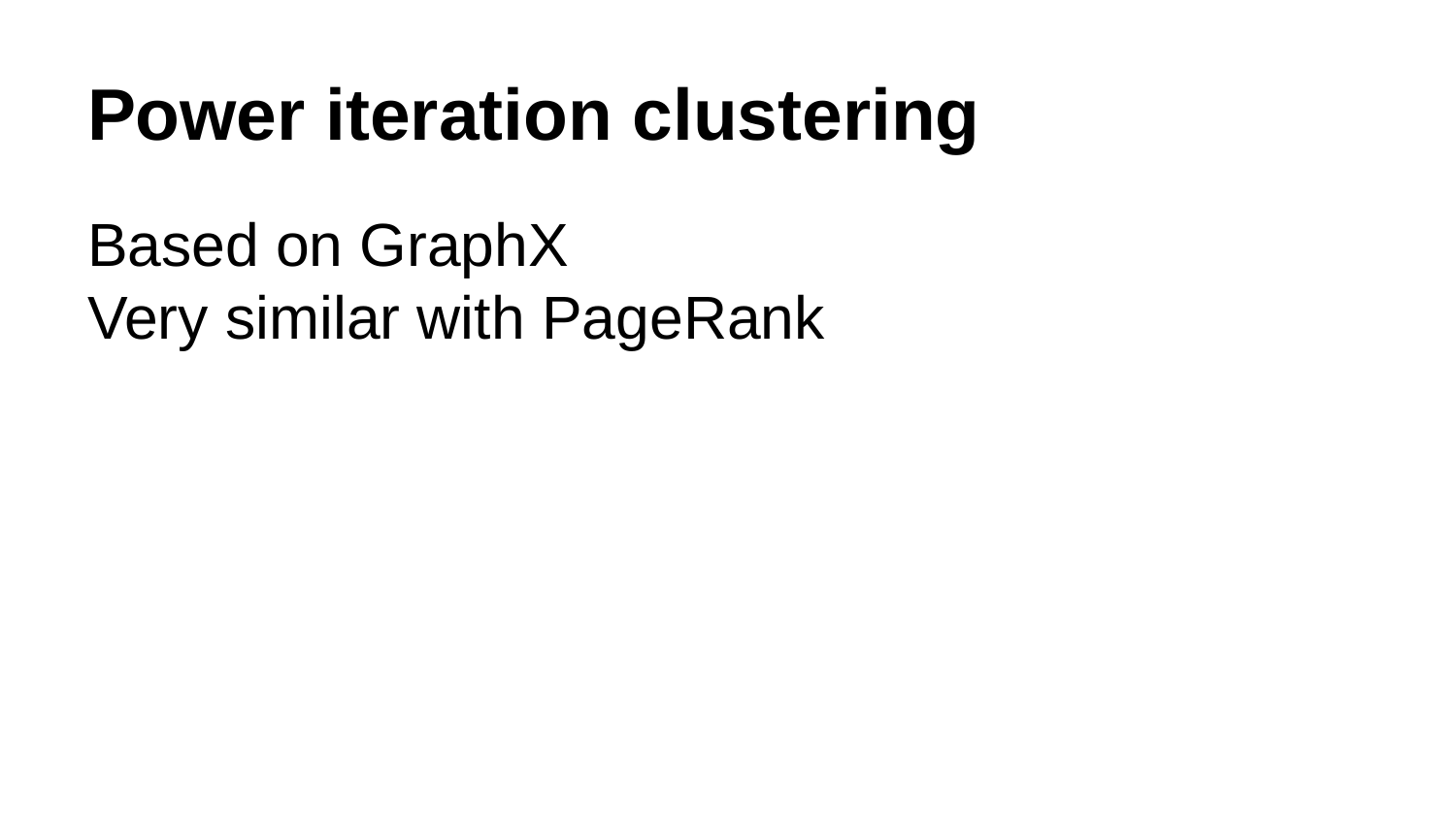

# Power iteration clustering
Based on GraphX
Very similar with PageRank